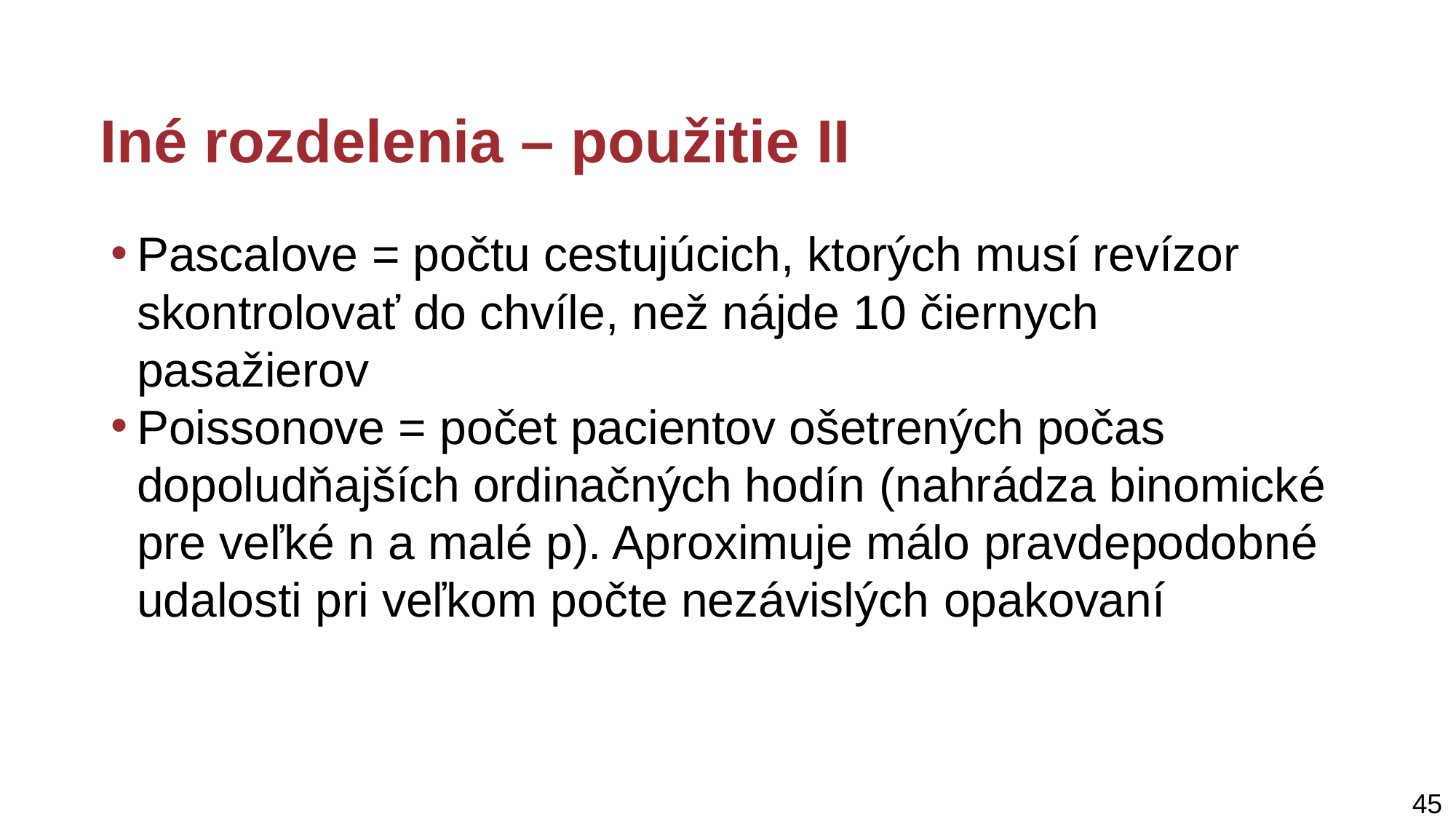

# Iné rozdelenia – použitie II
Pascalove = počtu cestujúcich, ktorých musí revízor skontrolovať do chvíle, než nájde 10 čiernych pasažierov
Poissonove = počet pacientov ošetrených počas dopoludňajších ordinačných hodín (nahrádza binomické pre veľké n a malé p). Aproximuje málo pravdepodobné udalosti pri veľkom počte nezávislých opakovaní